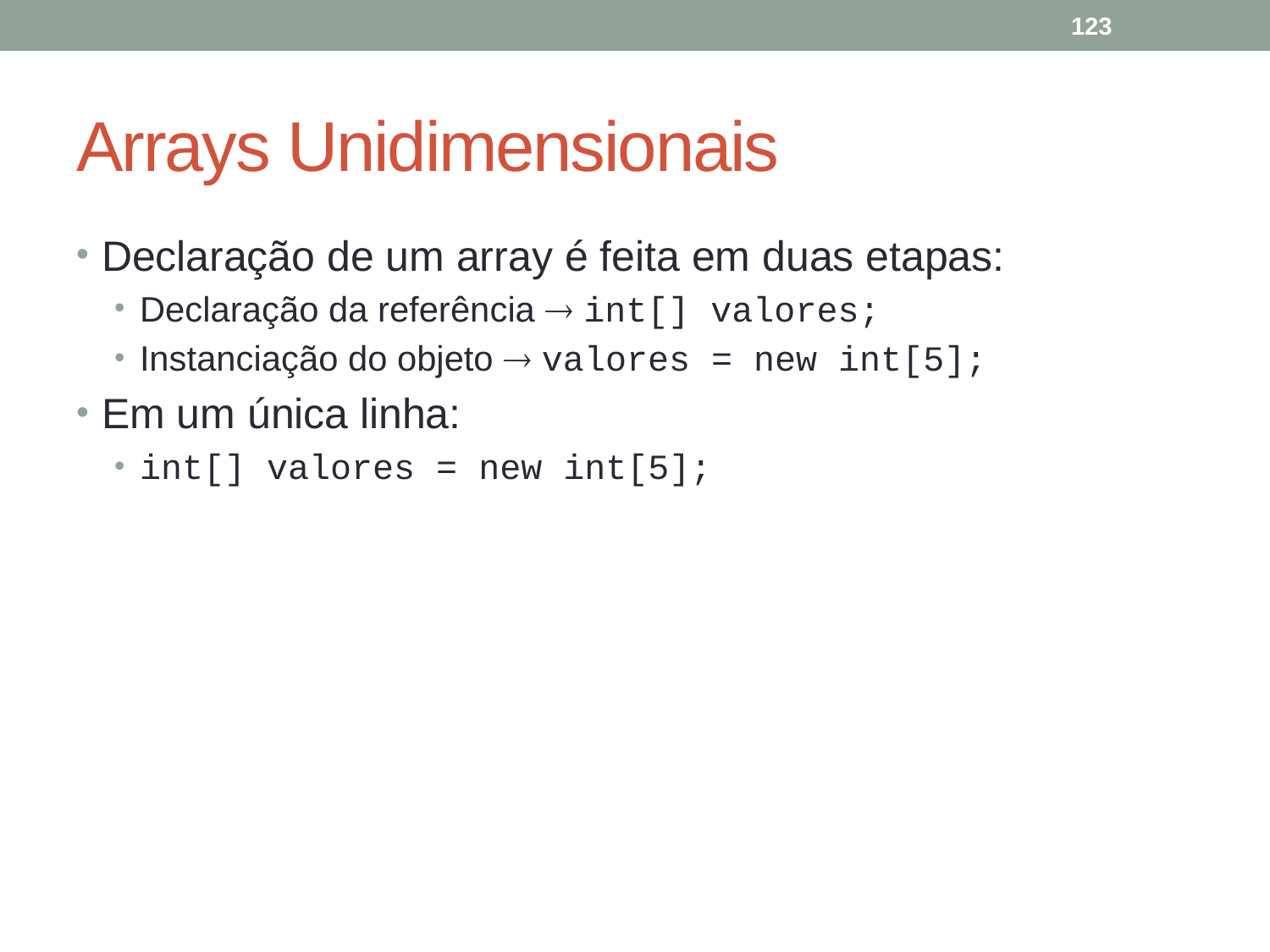

123
# Arrays Unidimensionais
Declaração de um array é feita em duas etapas:
Declaração da referência → int[] valores;
Instanciação do objeto → valores = new int[5];
Em um única linha:
int[] valores = new int[5];